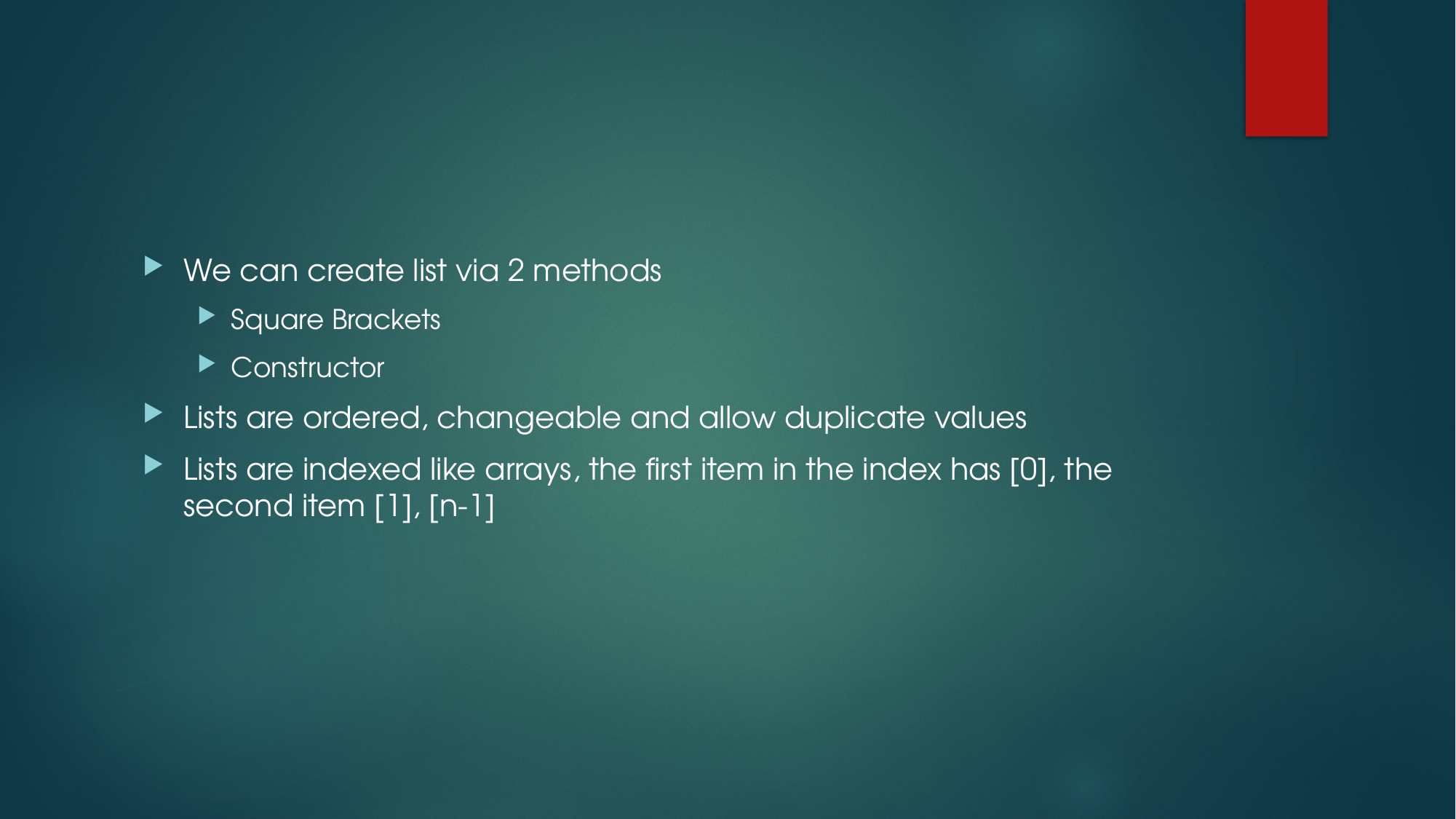

#
We can create list via 2 methods
Square Brackets
Constructor
Lists are ordered, changeable and allow duplicate values
Lists are indexed like arrays, the first item in the index has [0], the second item [1], [n-1]